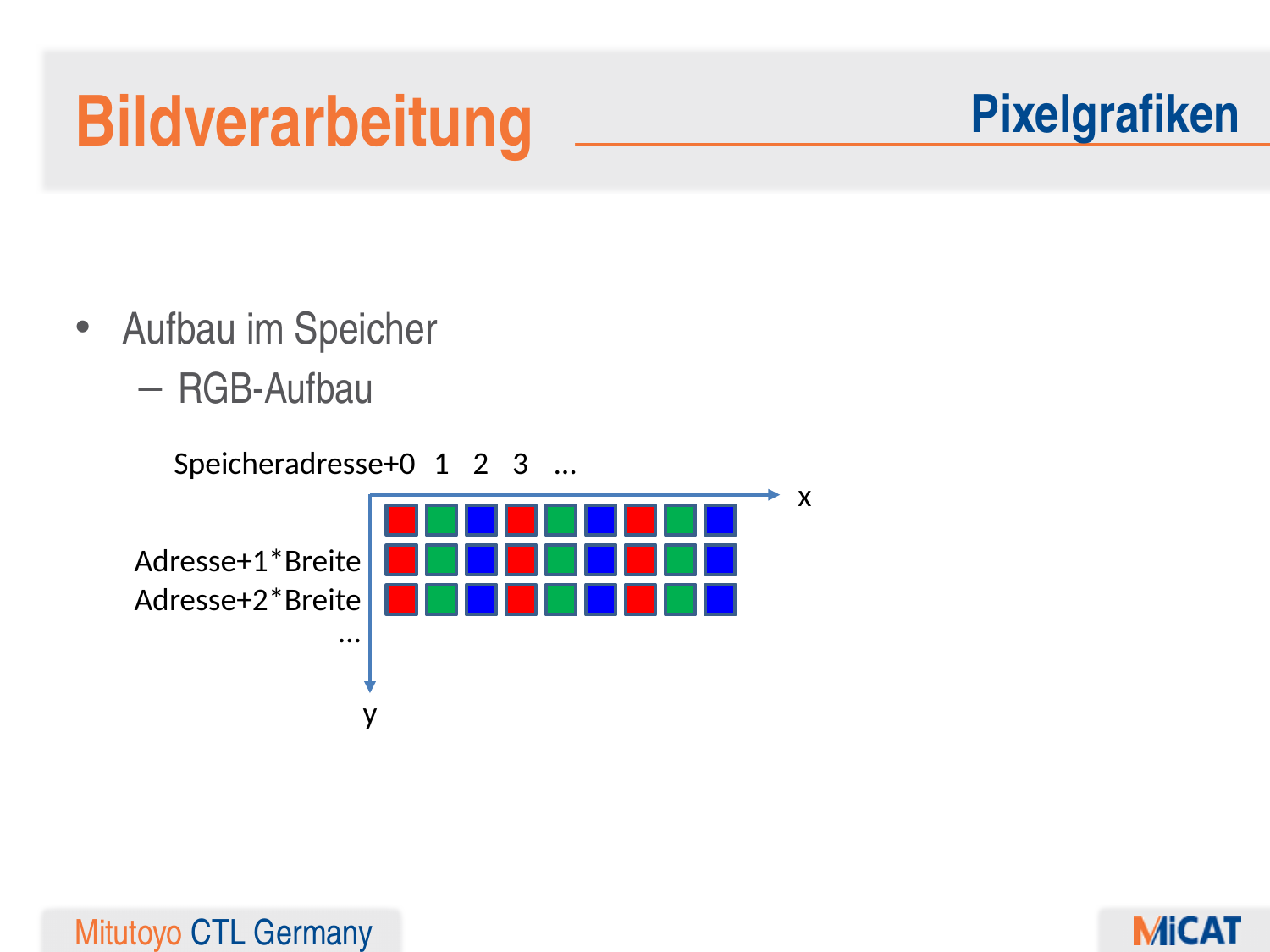

Bildverarbeitung
Pixelgrafiken

Aufbau im Speicher
RGB-Aufbau
Speicheradresse+0
1
2
3
…
x

Adresse+1*Breite
Adresse+2*Breite
…
y